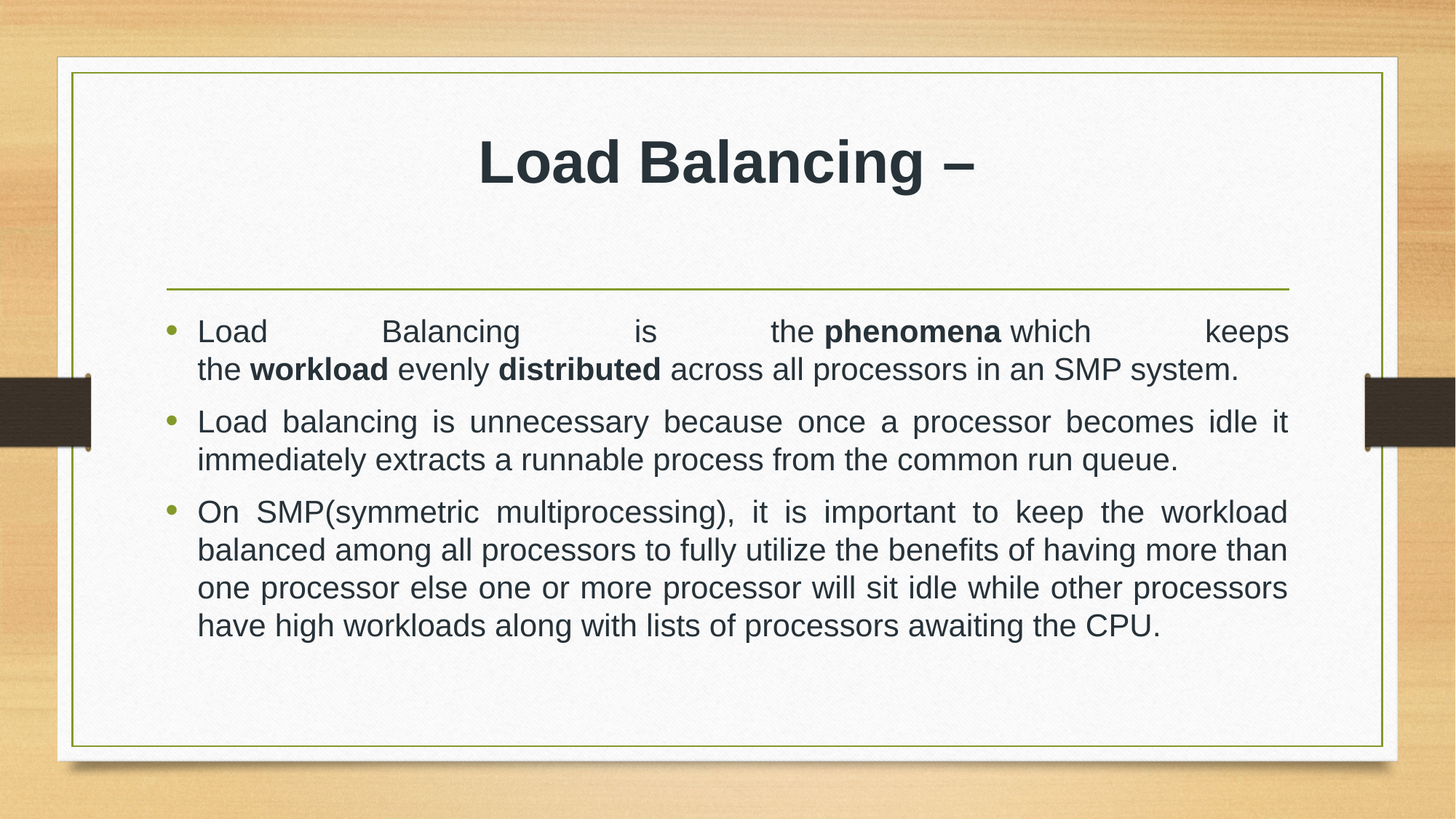

# Load Balancing –
Load Balancing is the phenomena which keeps the workload evenly distributed across all processors in an SMP system.
Load balancing is unnecessary because once a processor becomes idle it immediately extracts a runnable process from the common run queue.
On SMP(symmetric multiprocessing), it is important to keep the workload balanced among all processors to fully utilize the benefits of having more than one processor else one or more processor will sit idle while other processors have high workloads along with lists of processors awaiting the CPU.